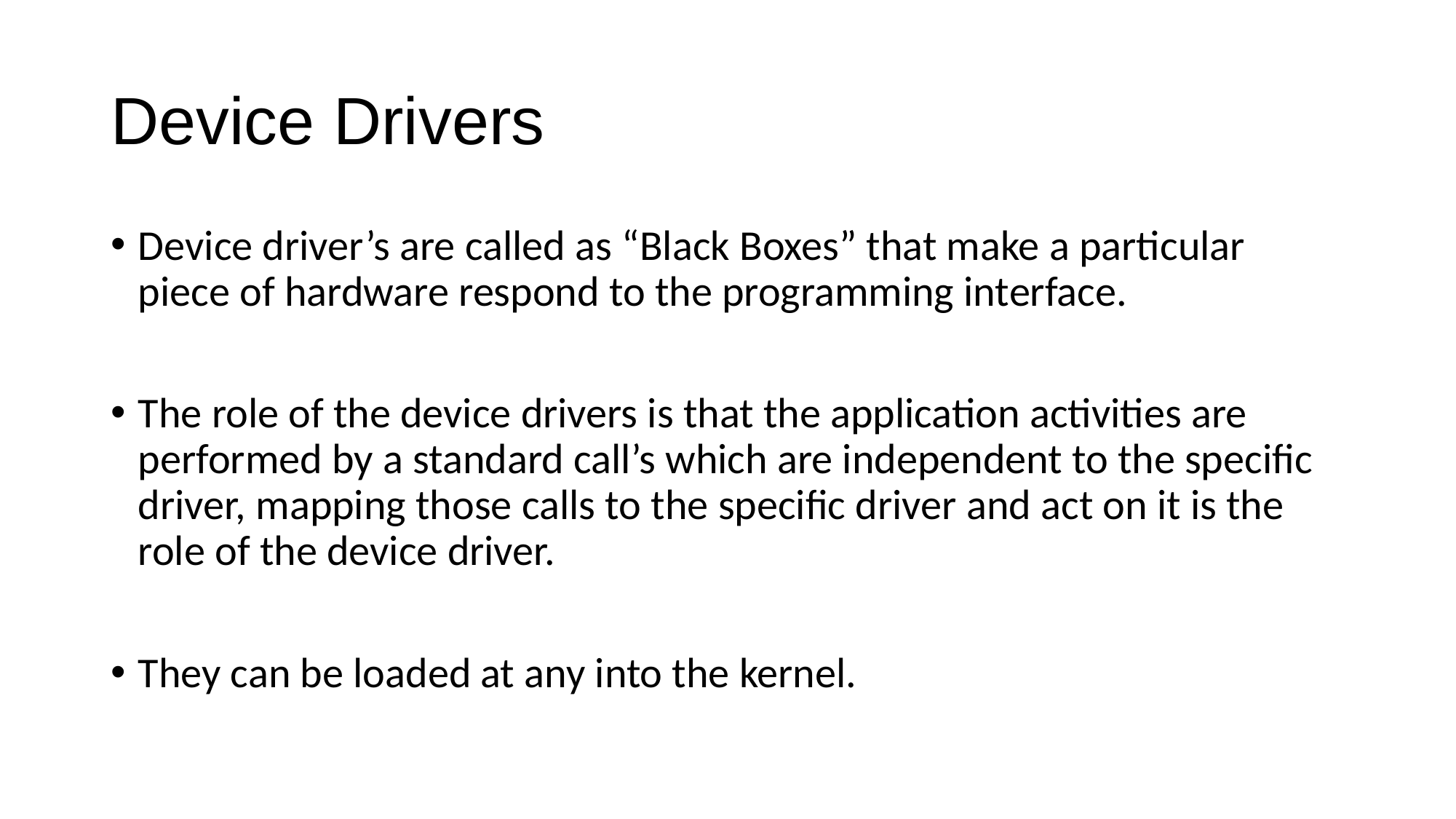

# Device Drivers
Device driver’s are called as “Black Boxes” that make a particular piece of hardware respond to the programming interface.

The role of the device drivers is that the application activities are performed by a standard call’s which are independent to the specific driver, mapping those calls to the specific driver and act on it is the role of the device driver.

They can be loaded at any into the kernel.